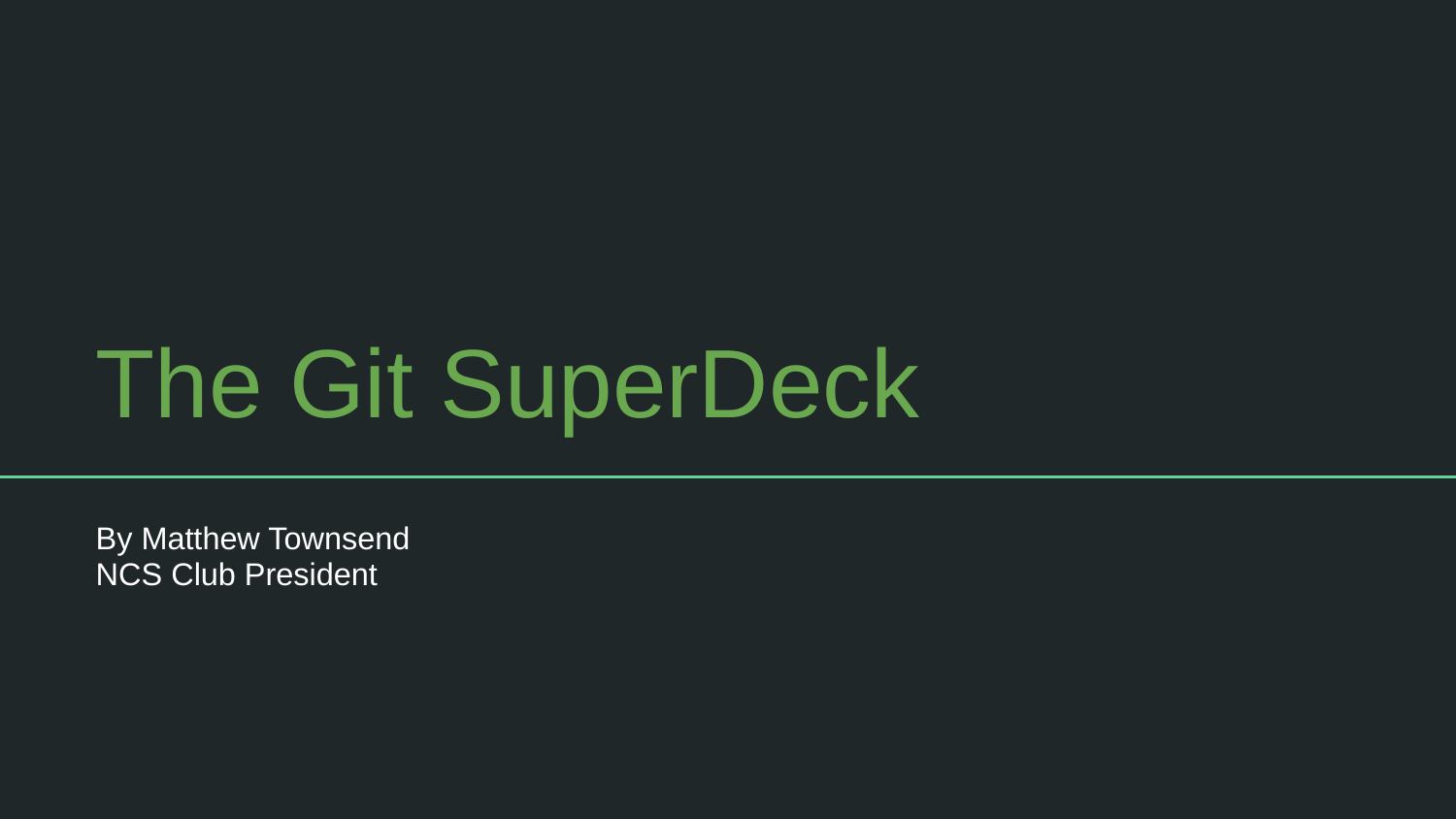

# The Git SuperDeck
By Matthew Townsend
NCS Club President